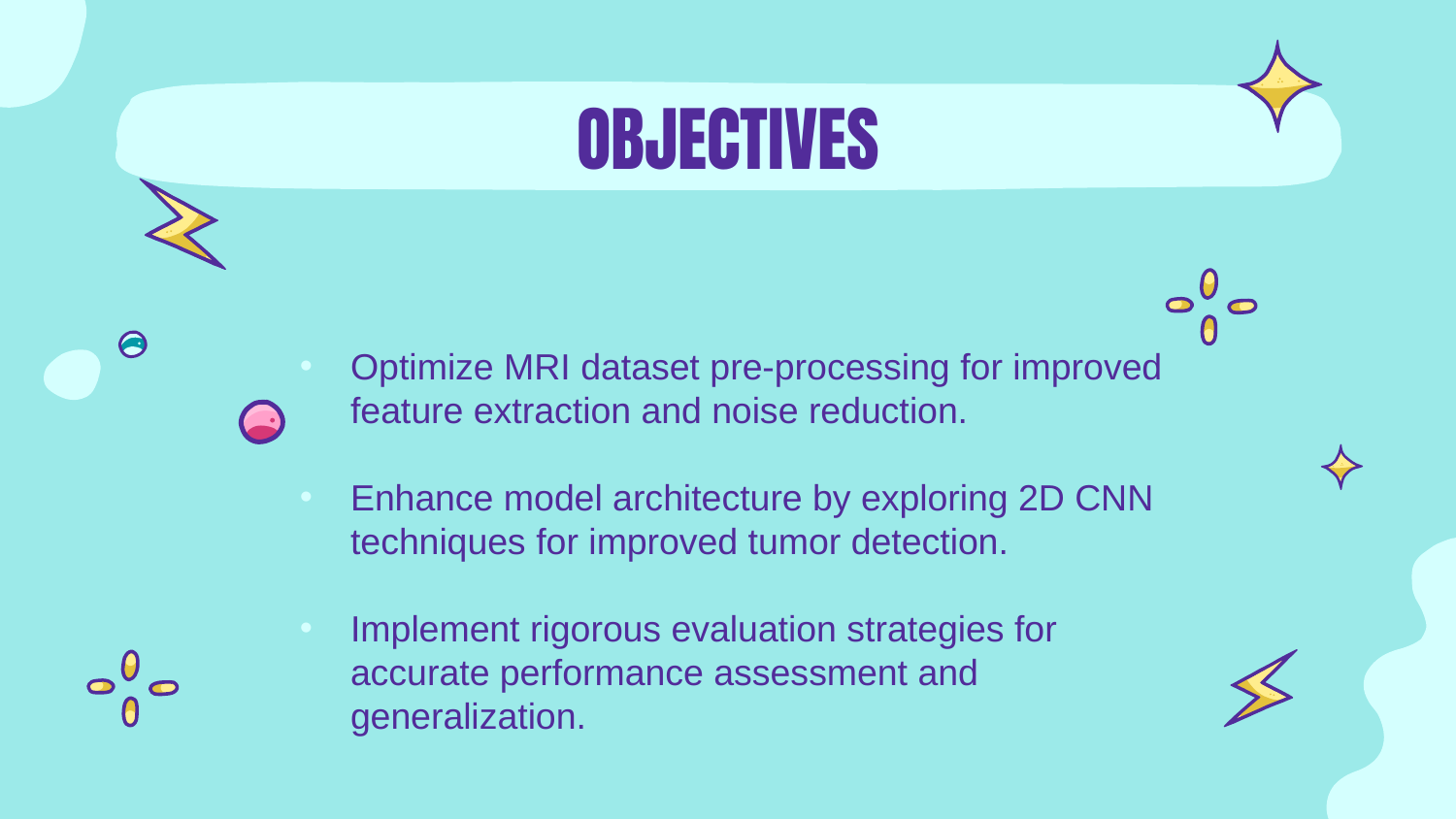

OBJECTIVES

Optimize MRI dataset pre-processing for improved feature extraction and noise reduction.

Enhance model architecture by exploring 2D CNN techniques for improved tumor detection.

Implement rigorous evaluation strategies for accurate performance assessment and generalization.